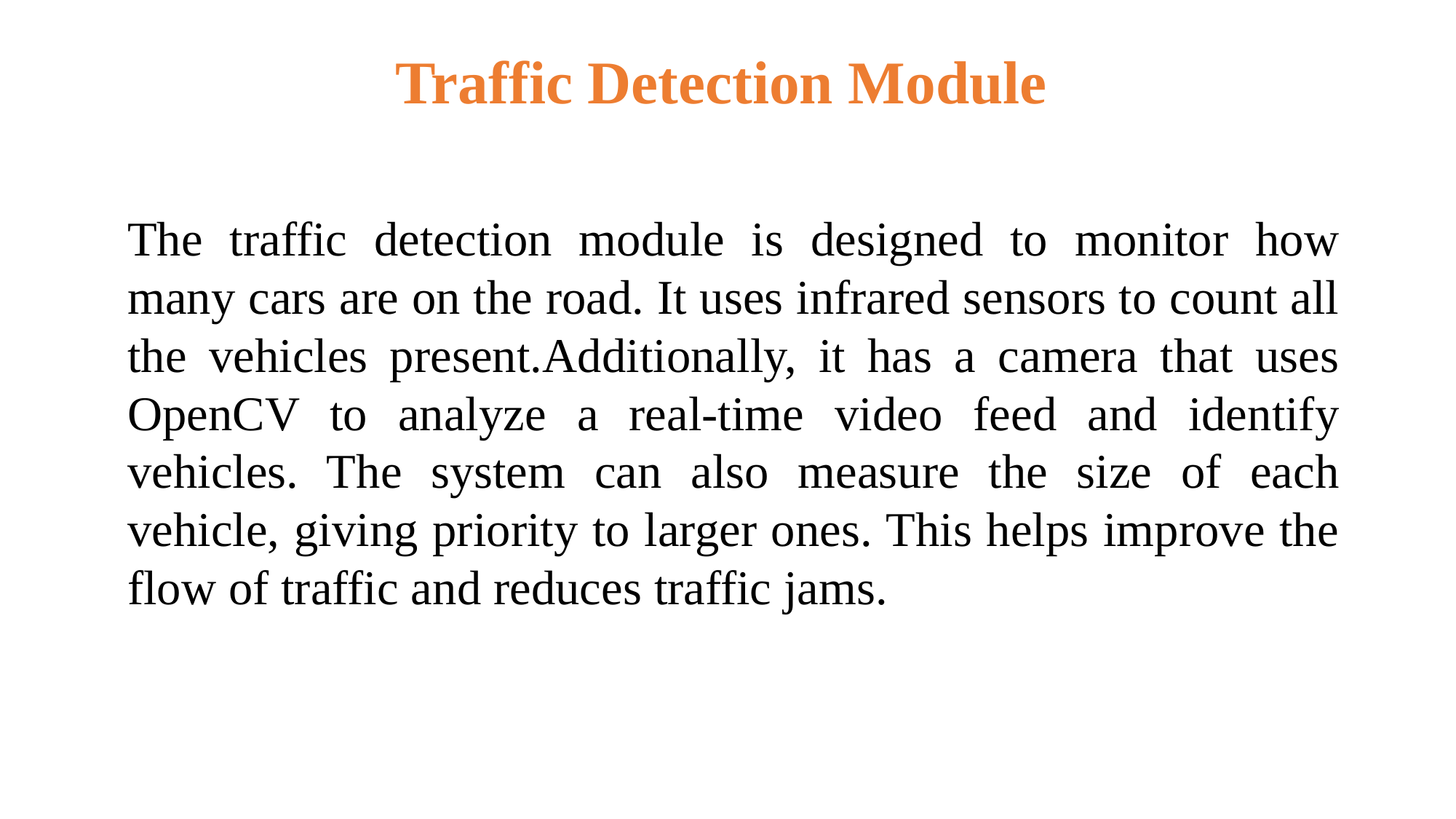

Traffic Detection Module

The traffic detection module is designed to monitor how many cars are on the road. It uses infrared sensors to count all the vehicles present.Additionally, it has a camera that uses OpenCV to analyze a real-time video feed and identify vehicles. The system can also measure the size of each vehicle, giving priority to larger ones. This helps improve the flow of traffic and reduces traffic jams.